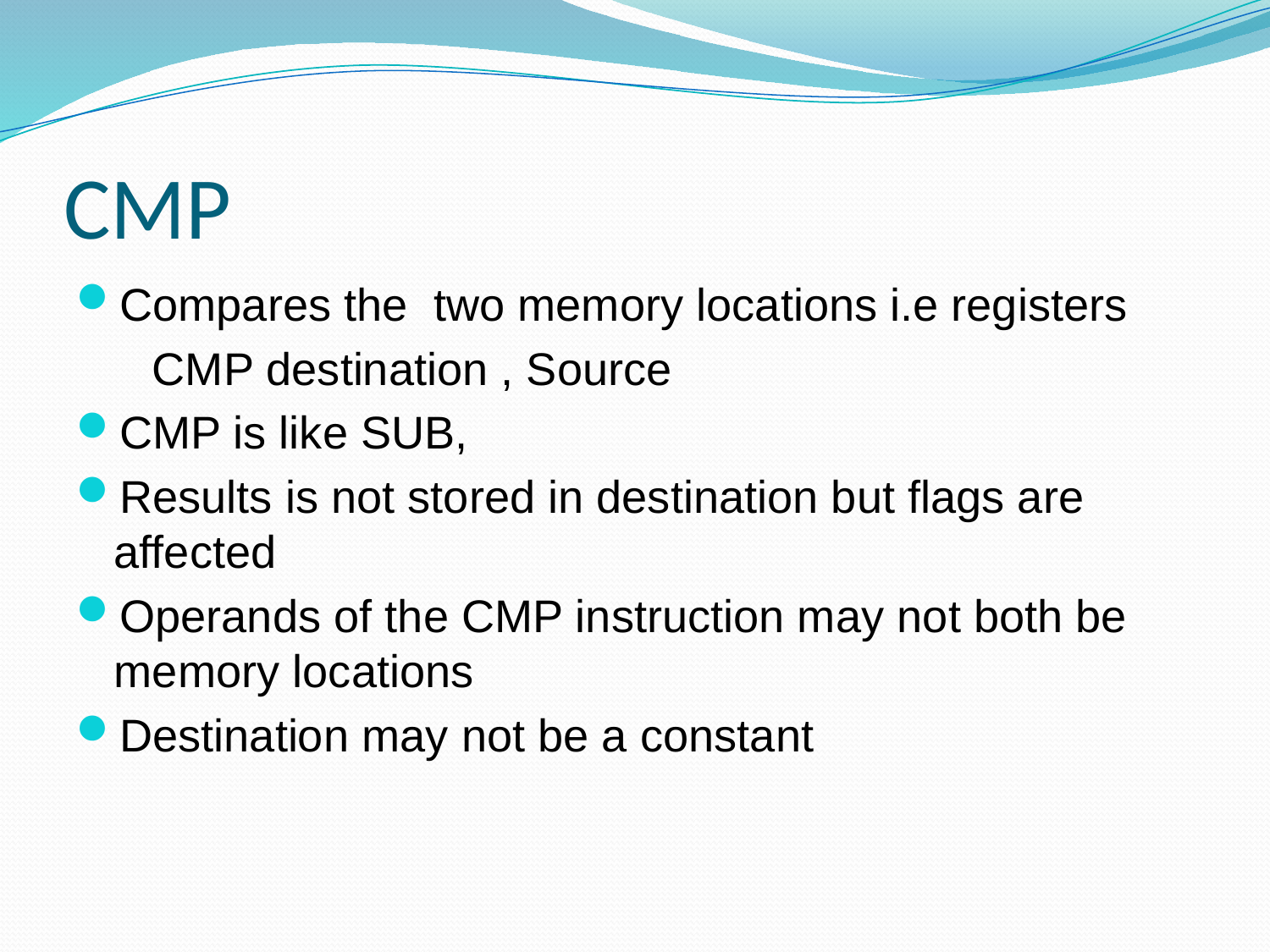

# CMP
Compares the  two memory locations i.e registers
      CMP destination , Source
CMP is like SUB,
Results is not stored in destination but flags are affected
Operands of the CMP instruction may not both be memory locations
Destination may not be a constant